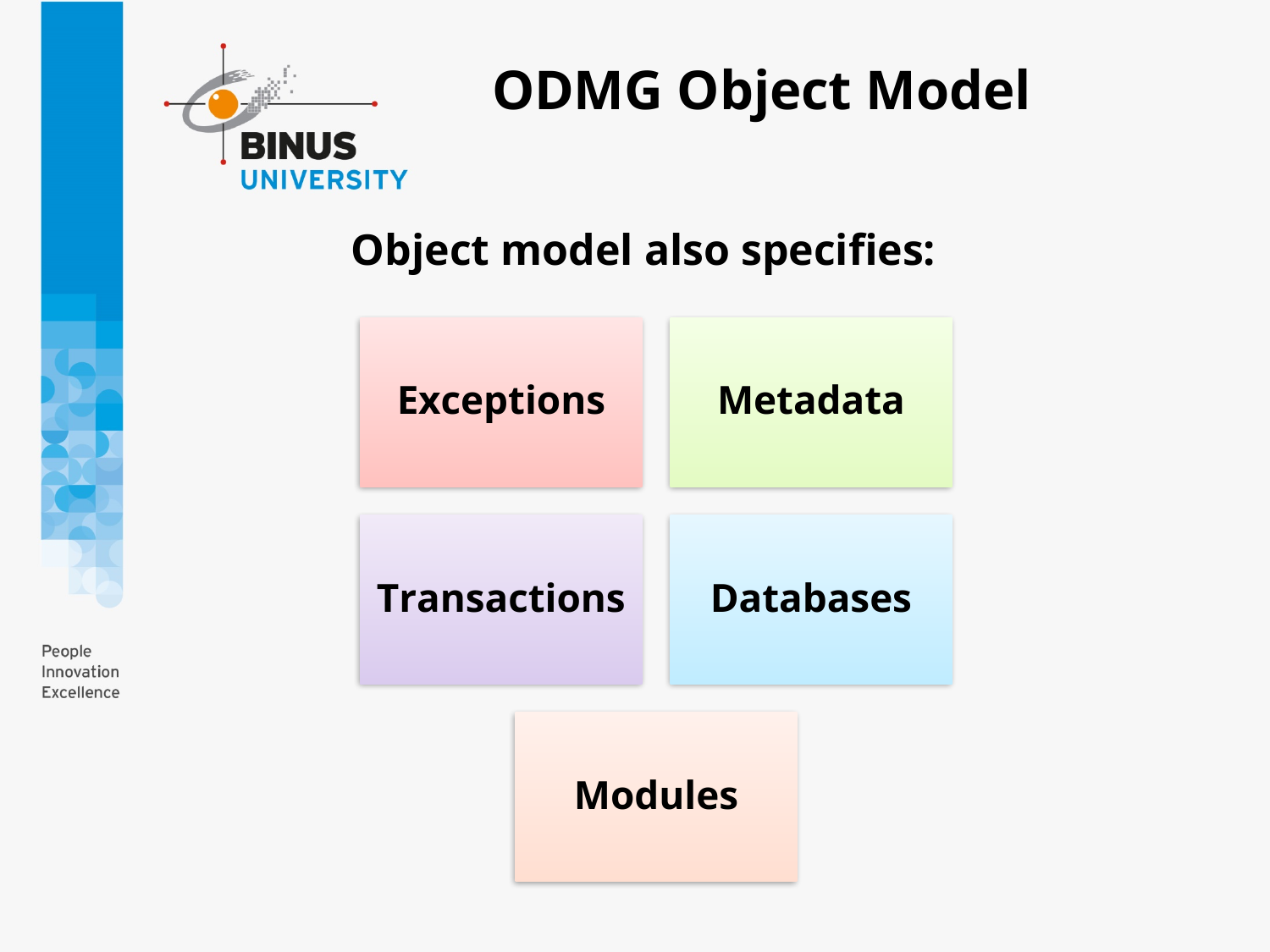

# ODMG Object Model
Object model also specifies:

Exceptions
Metadata
Transactions
Databases
Modules